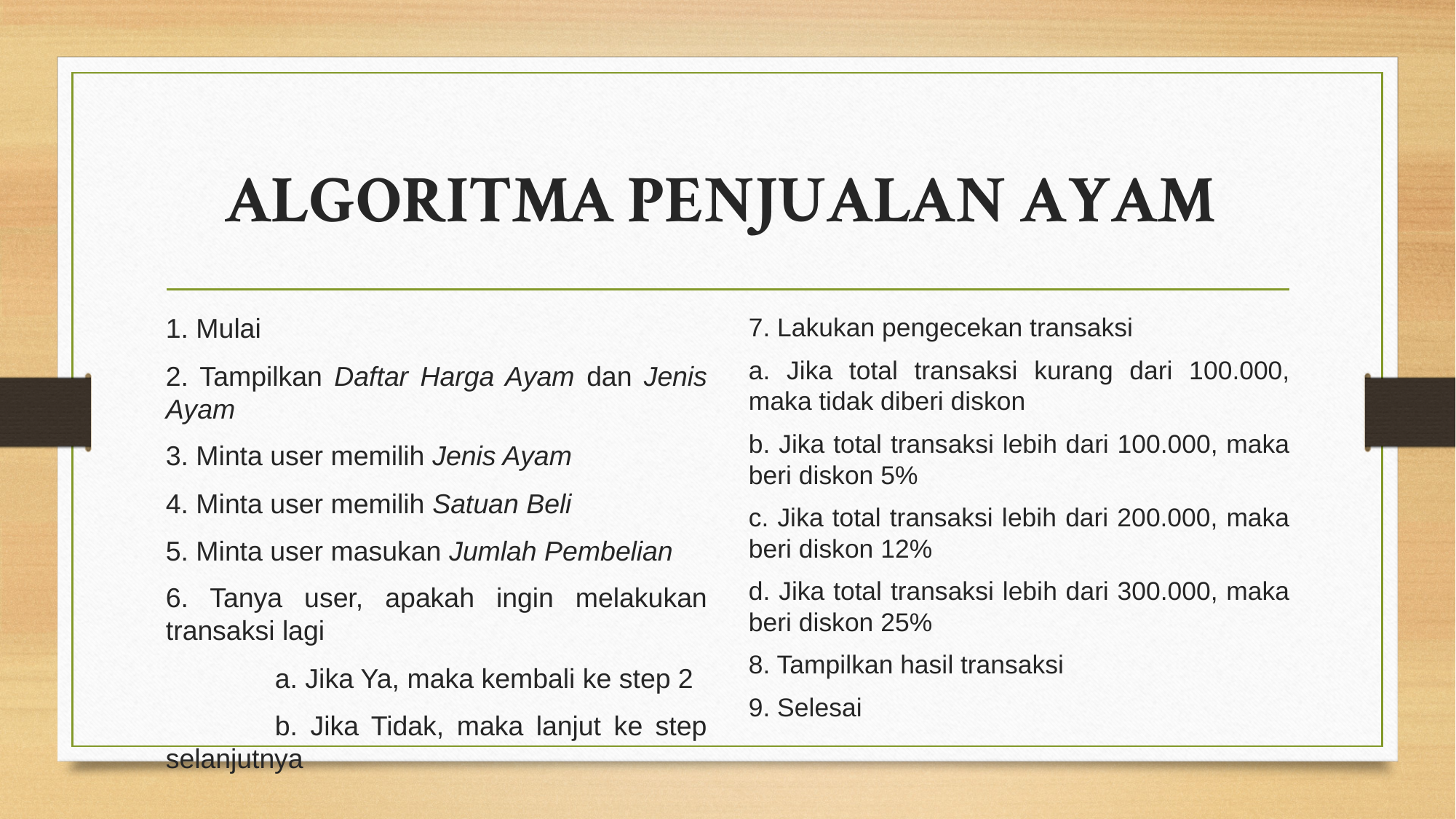

# ALGORITMA PENJUALAN AYAM
7. Lakukan pengecekan transaksi
a. Jika total transaksi kurang dari 100.000, maka tidak diberi diskon
b. Jika total transaksi lebih dari 100.000, maka beri diskon 5%
c. Jika total transaksi lebih dari 200.000, maka beri diskon 12%
d. Jika total transaksi lebih dari 300.000, maka beri diskon 25%
8. Tampilkan hasil transaksi
9. Selesai

1. Mulai
2. Tampilkan Daftar Harga Ayam dan Jenis Ayam
3. Minta user memilih Jenis Ayam
4. Minta user memilih Satuan Beli
5. Minta user masukan Jumlah Pembelian
6. Tanya user, apakah ingin melakukan transaksi lagi
	a. Jika Ya, maka kembali ke step 2
	b. Jika Tidak, maka lanjut ke step selanjutnya